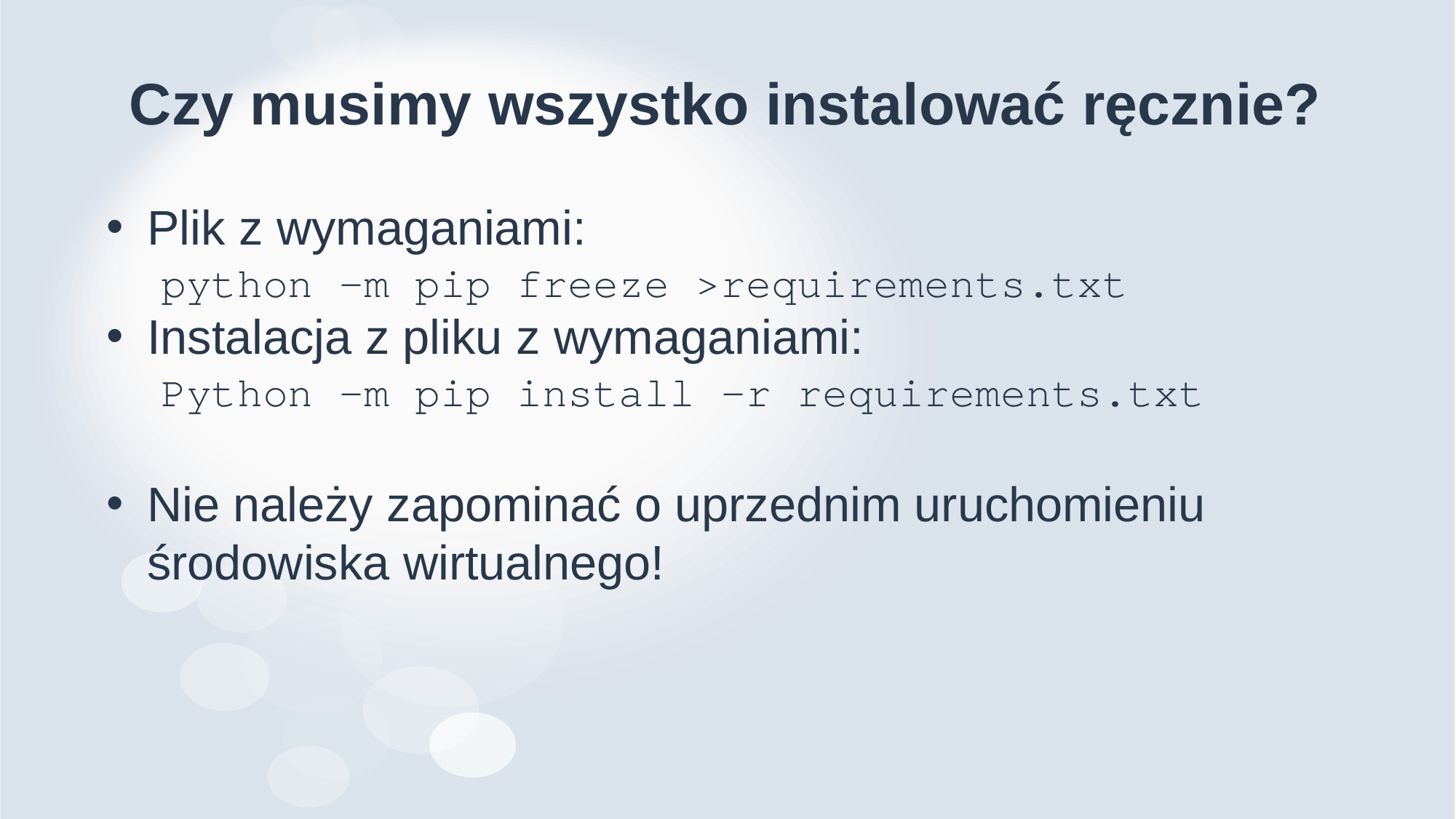

# Czy musimy wszystko instalować ręcznie?
Plik z wymaganiami:
python –m pip freeze >requirements.txt
Instalacja z pliku z wymaganiami:
Python –m pip install –r requirements.txt

Nie należy zapominać o uprzednim uruchomieniu środowiska wirtualnego!